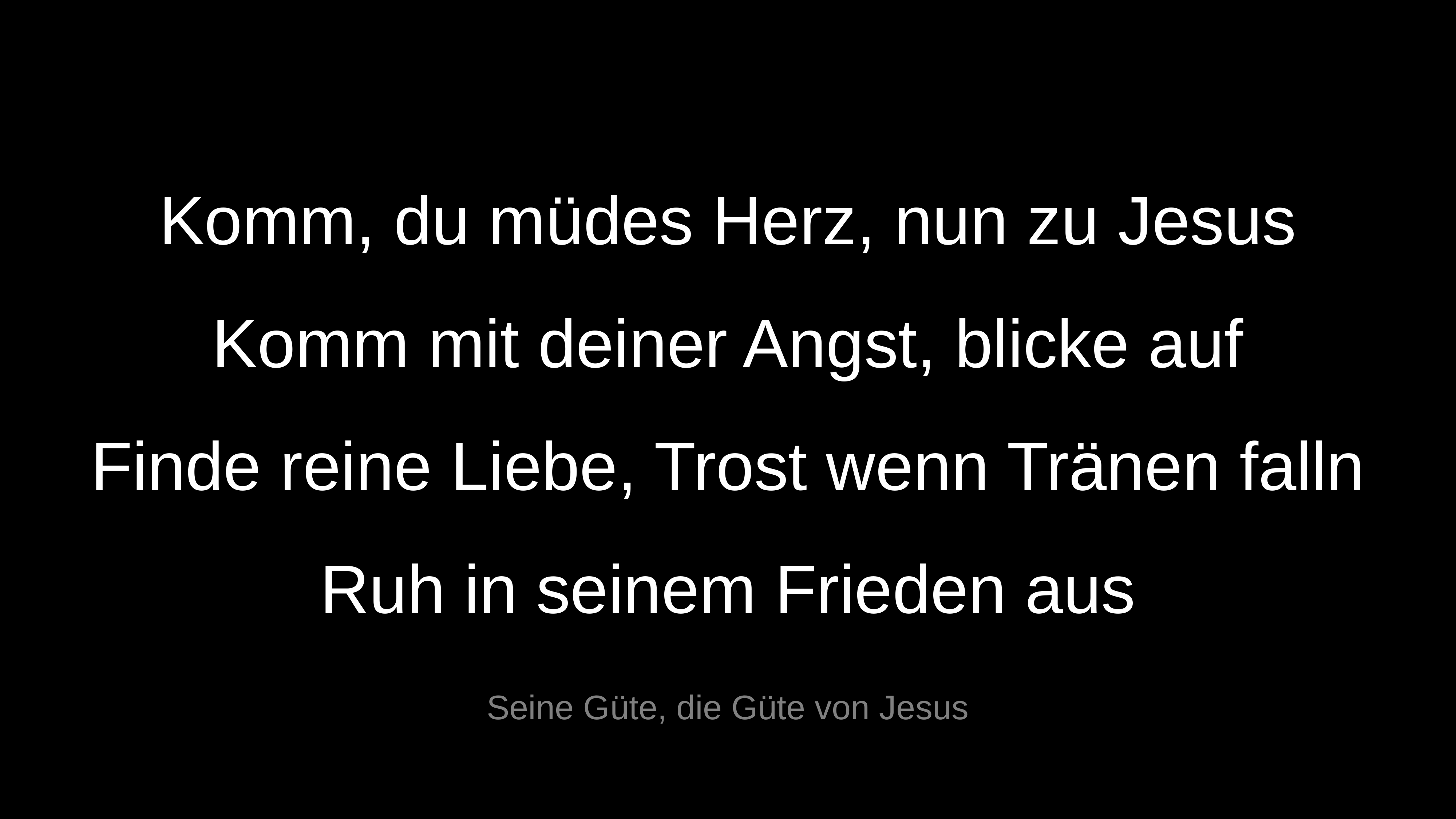

Komm, du müdes Herz, nun zu Jesus
Komm mit deiner Angst, blicke auf
Finde reine Liebe, Trost wenn Tränen falln
Ruh in seinem Frieden aus
Seine Güte, die Güte von Jesus